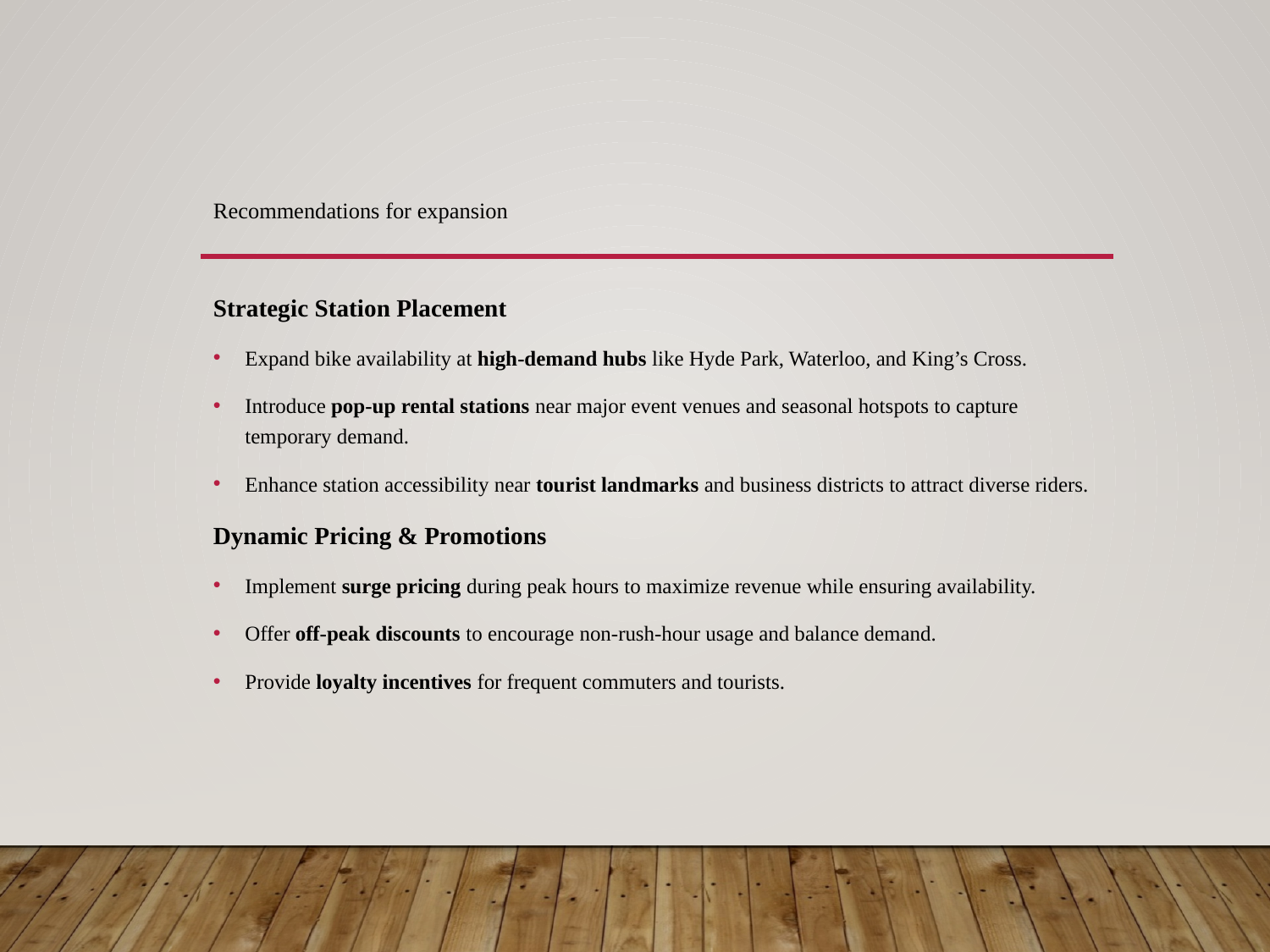

# Recommendations for expansion
Strategic Station Placement
Expand bike availability at high-demand hubs like Hyde Park, Waterloo, and King’s Cross.
Introduce pop-up rental stations near major event venues and seasonal hotspots to capture temporary demand.
Enhance station accessibility near tourist landmarks and business districts to attract diverse riders.
Dynamic Pricing & Promotions
Implement surge pricing during peak hours to maximize revenue while ensuring availability.
Offer off-peak discounts to encourage non-rush-hour usage and balance demand.
Provide loyalty incentives for frequent commuters and tourists.